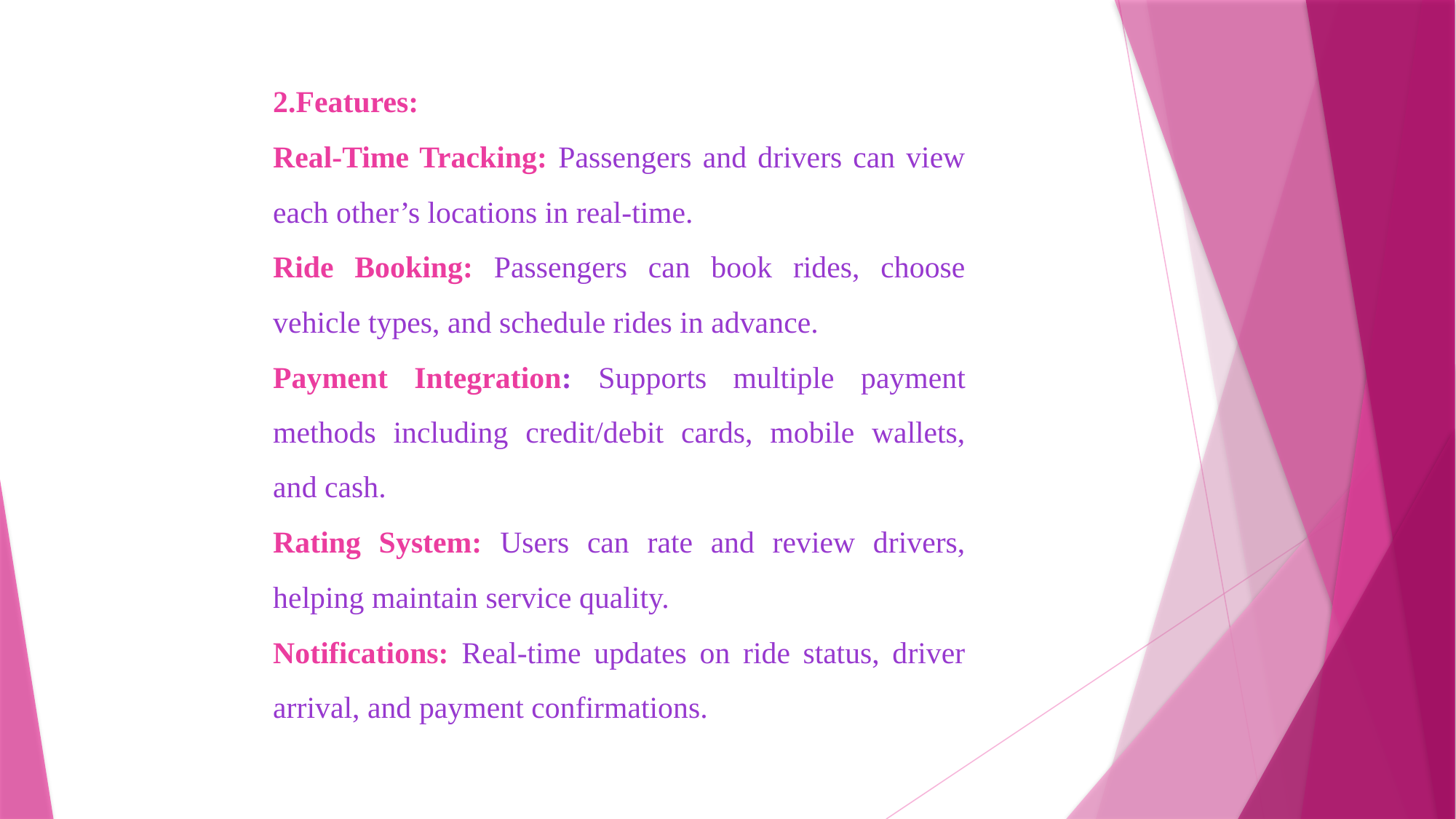

2.Features:
Real-Time Tracking: Passengers and drivers can view each other’s locations in real-time.
Ride Booking: Passengers can book rides, choose vehicle types, and schedule rides in advance.
Payment Integration: Supports multiple payment methods including credit/debit cards, mobile wallets, and cash.
Rating System: Users can rate and review drivers, helping maintain service quality.
Notifications: Real-time updates on ride status, driver arrival, and payment confirmations.